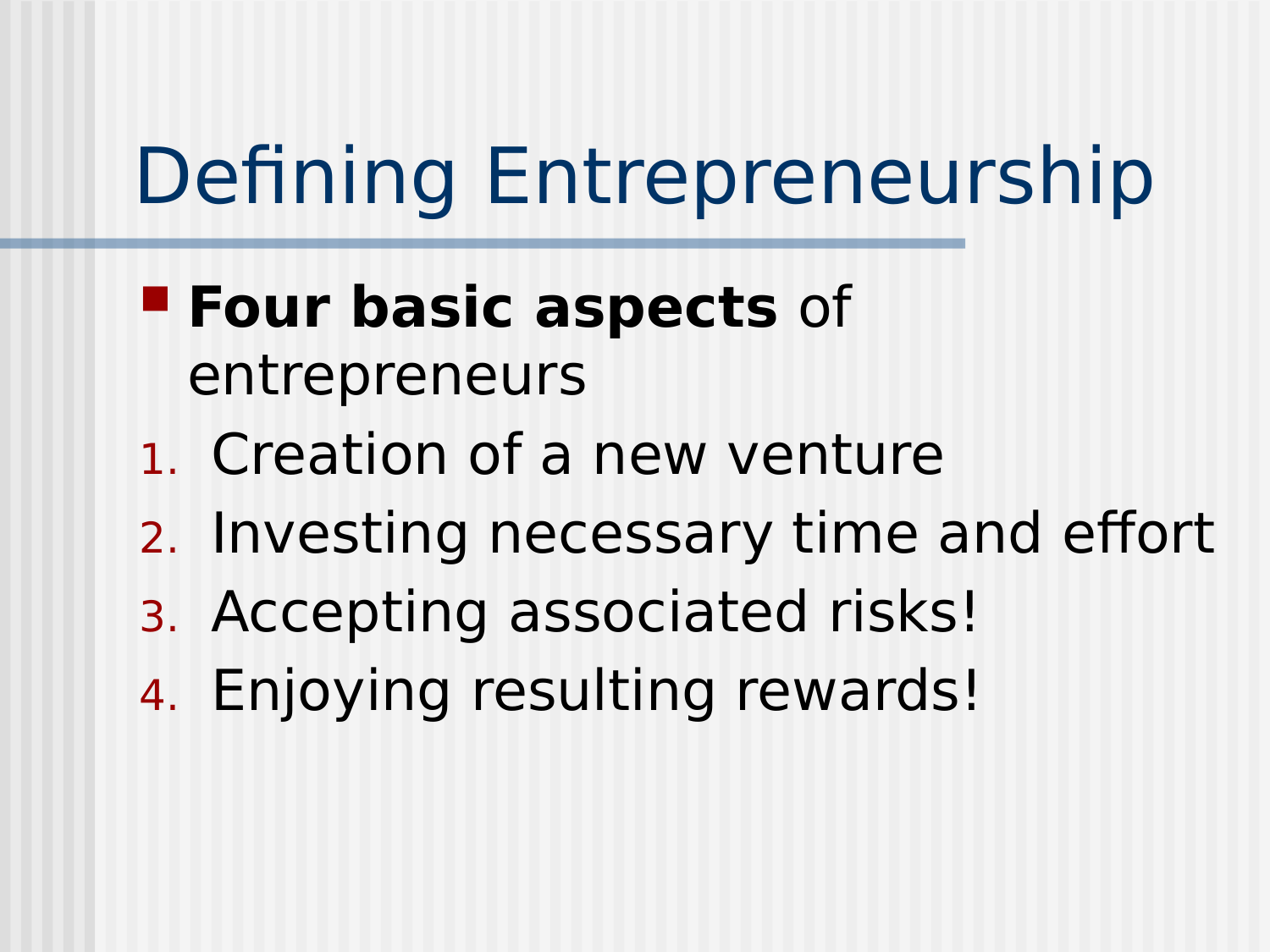

# Defining Entrepreneurship
Four basic aspects of entrepreneurs
Creation of a new venture
Investing necessary time and effort
Accepting associated risks!
Enjoying resulting rewards!